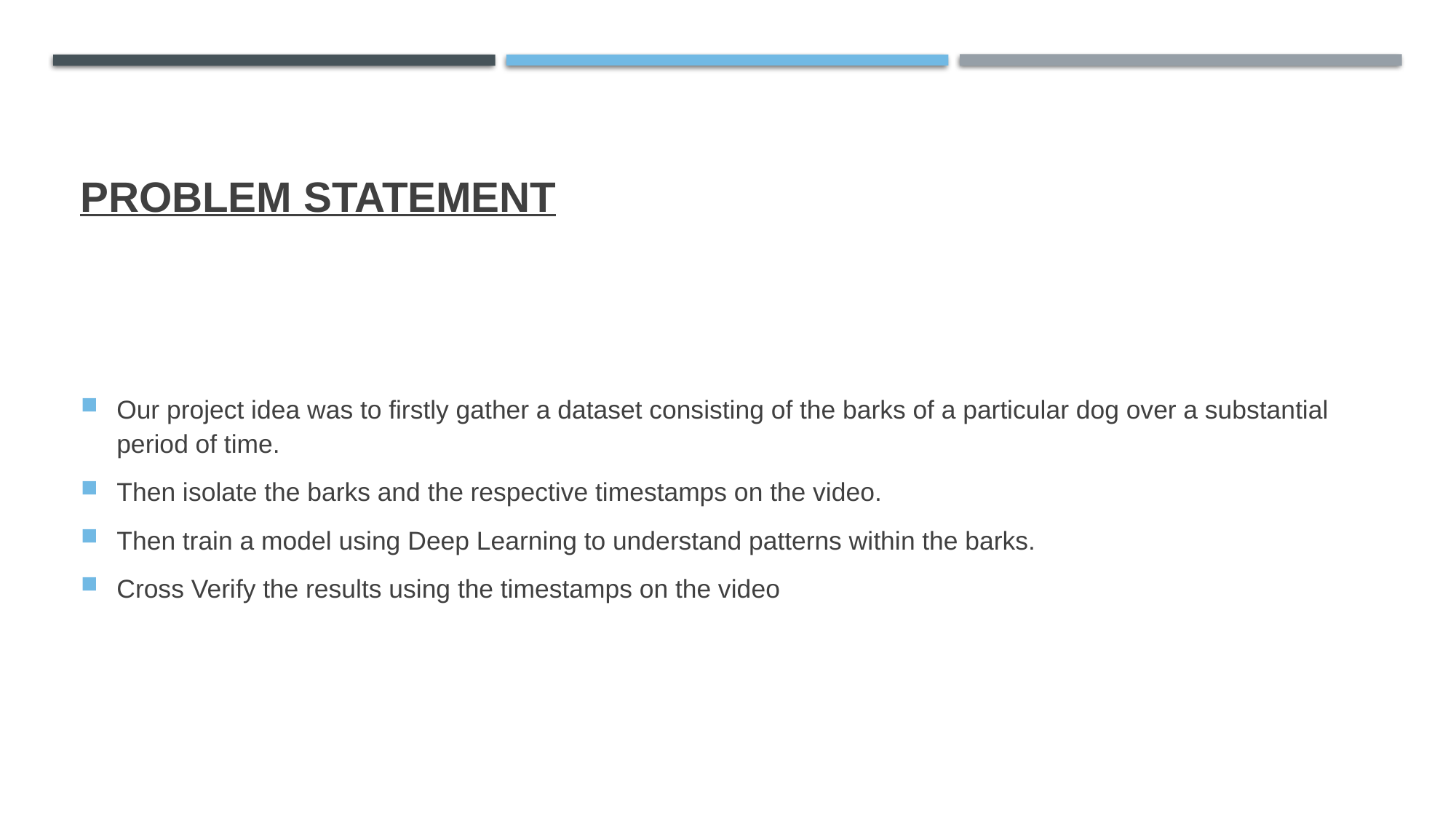

# Problem statement
Our project idea was to firstly gather a dataset consisting of the barks of a particular dog over a substantial period of time.
Then isolate the barks and the respective timestamps on the video.
Then train a model using Deep Learning to understand patterns within the barks.
Cross Verify the results using the timestamps on the video